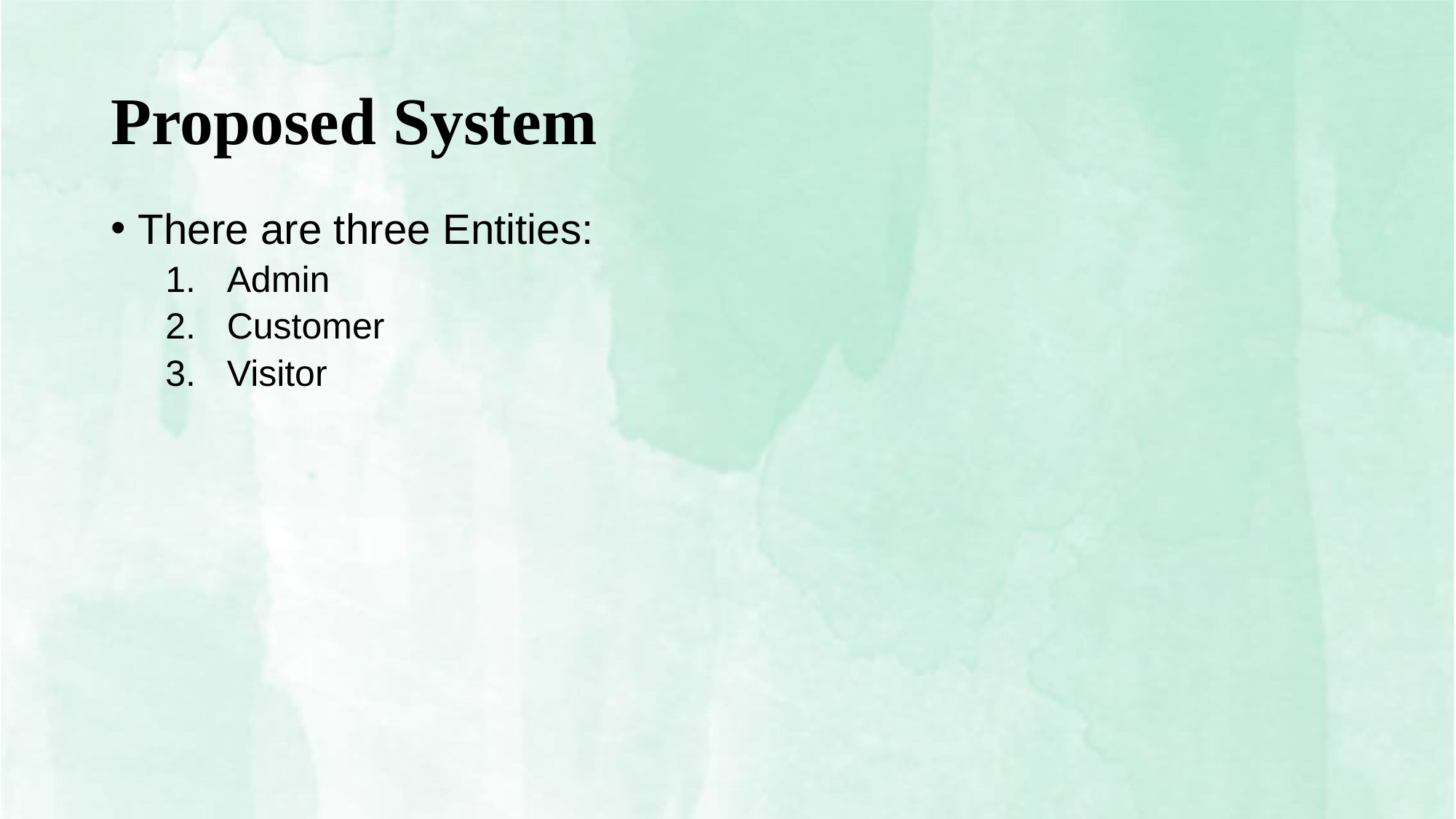

# Proposed System
There are three Entities:
Admin
Customer
Visitor